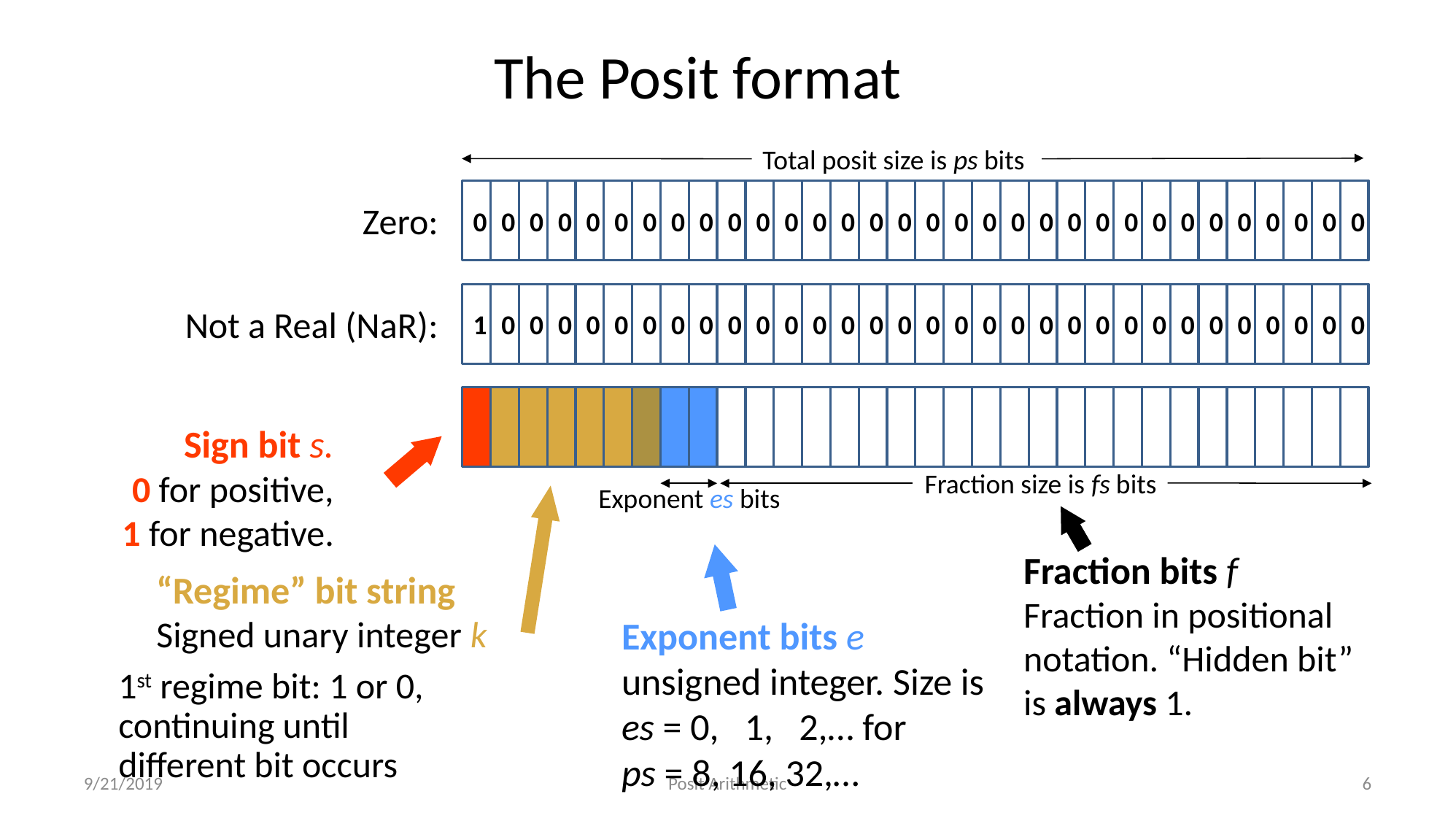

The Posit format
Total posit size is ps bits
0
0
0
0
0
0
0
0
0
0
0
0
0
0
0
0
0
0
0
0
0
0
0
0
0
0
0
0
0
0
0
0
Zero:
1
0
0
0
0
0
0
0
0
0
0
0
0
0
0
0
0
0
0
0
0
0
0
0
0
0
0
0
0
0
0
0
 Not a Real (NaR):

Sign bit s.
0 for positive,
1 for negative.

“Regime” bit string
Signed unary integer k

Exponent es bits

Exponent bits e
unsigned integer. Size is
es = 0,   1,   2,… for
ps = 8, 16, 32,…

Fraction size is fs bits

Fraction bits f
Fraction in positional notation. “Hidden bit” is always 1.
1st regime bit: 1 or 0, continuing until different bit occurs
9/21/2019
Posit Arithmetic
6